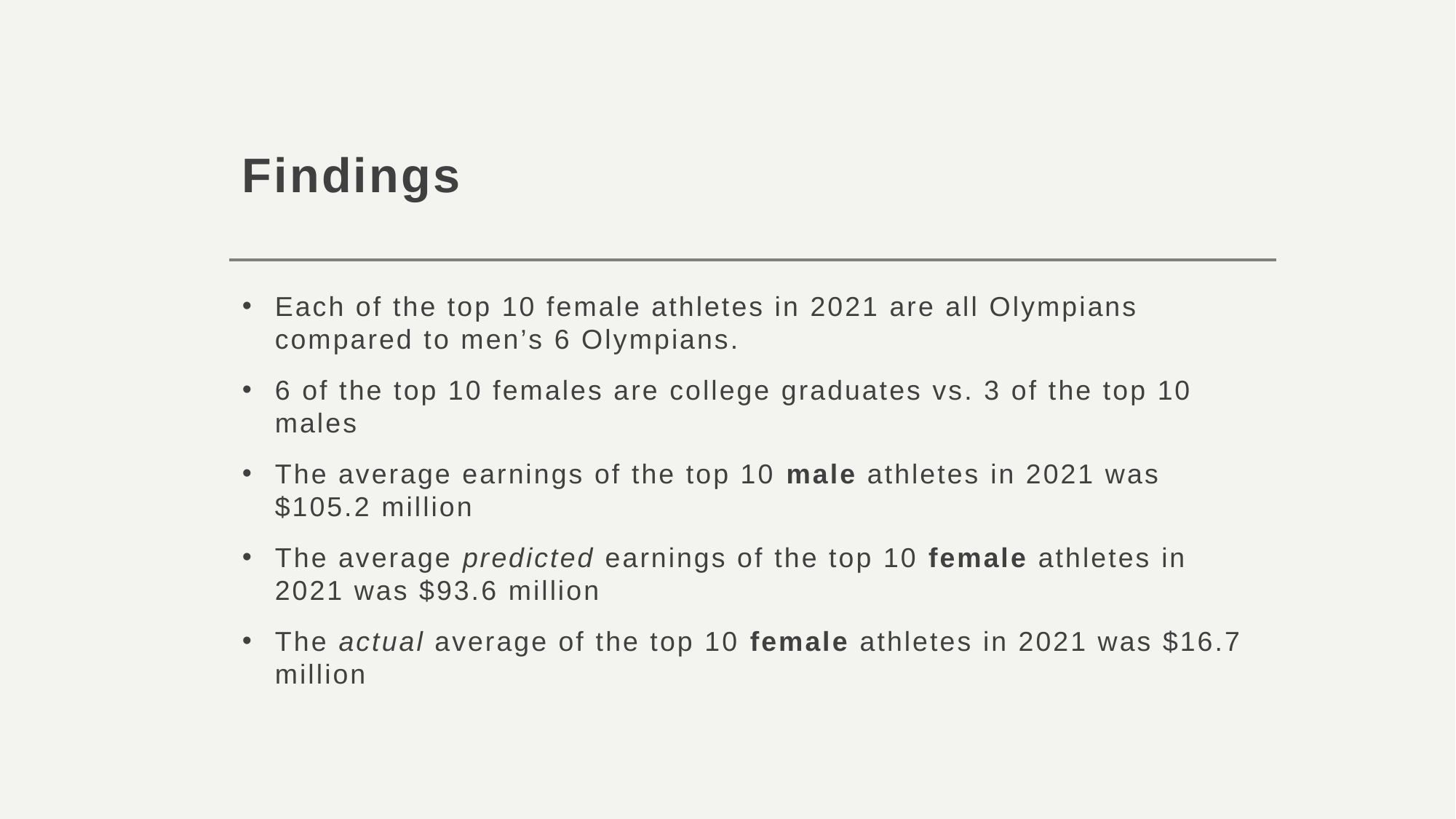

# Findings
Each of the top 10 female athletes in 2021 are all Olympians compared to men’s 6 Olympians.
6 of the top 10 females are college graduates vs. 3 of the top 10 males
The average earnings of the top 10 male athletes in 2021 was $105.2 million
The average predicted earnings of the top 10 female athletes in 2021 was $93.6 million
The actual average of the top 10 female athletes in 2021 was $16.7 million